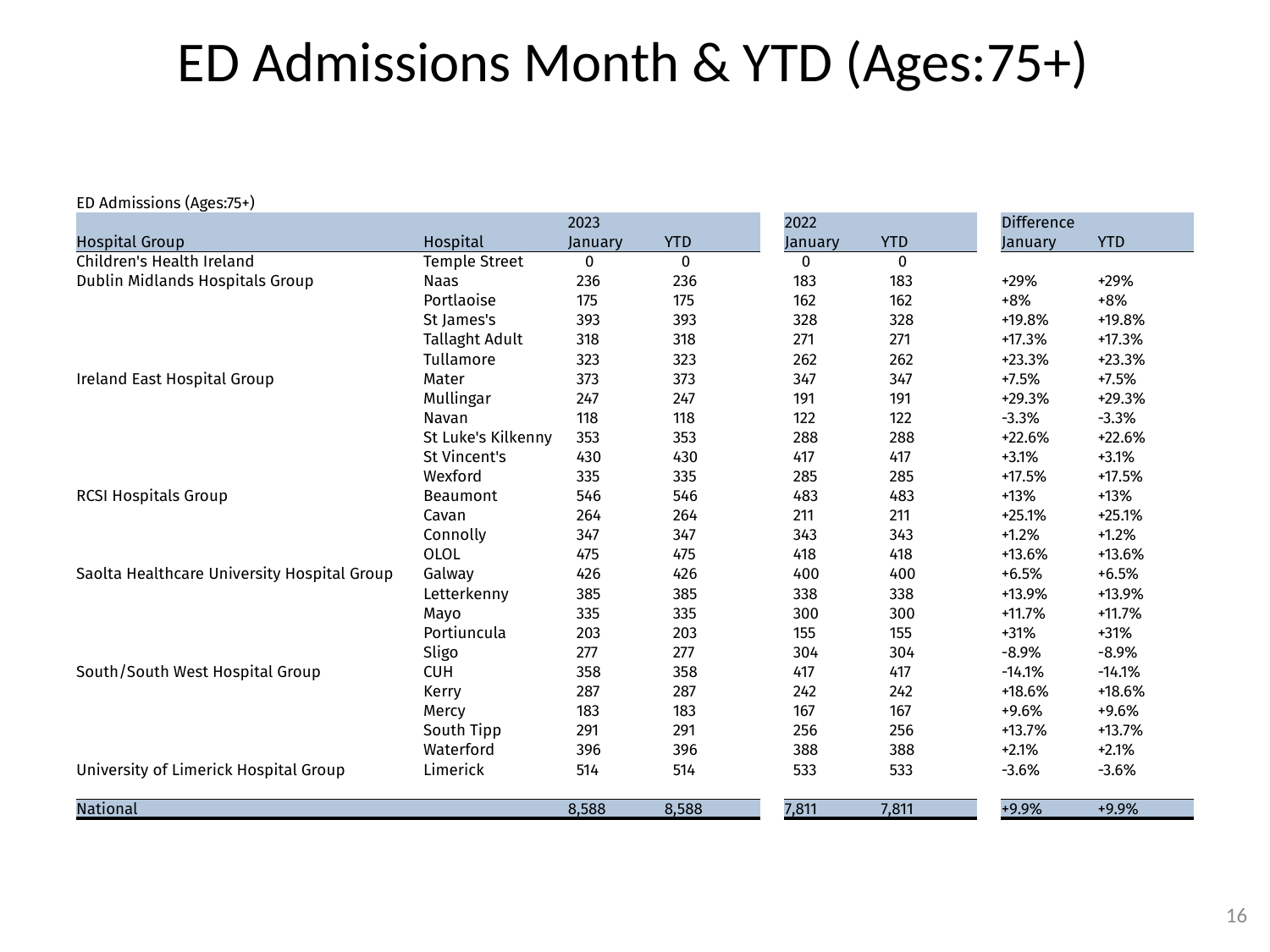

ED Admissions Month & YTD (Ages:75+)
| ED Admissions (Ages:75+) |  |  |  |  |  |  |  |  |  |
| --- | --- | --- | --- | --- | --- | --- | --- | --- | --- |
|  |  | 2023 |  |  | 2022 |  |  | Difference |  |
| Hospital Group | Hospital | January | YTD |  | January | YTD |  | January | YTD |
| Children's Health Ireland | Temple Street | 0 | 0 |  | 0 | 0 |  |  |  |
| Dublin Midlands Hospitals Group | Naas | 236 | 236 |  | 183 | 183 |  | +29% | +29% |
|  | Portlaoise | 175 | 175 |  | 162 | 162 |  | +8% | +8% |
|  | St James's | 393 | 393 |  | 328 | 328 |  | +19.8% | +19.8% |
|  | Tallaght Adult | 318 | 318 |  | 271 | 271 |  | +17.3% | +17.3% |
|  | Tullamore | 323 | 323 |  | 262 | 262 |  | +23.3% | +23.3% |
| Ireland East Hospital Group | Mater | 373 | 373 |  | 347 | 347 |  | +7.5% | +7.5% |
|  | Mullingar | 247 | 247 |  | 191 | 191 |  | +29.3% | +29.3% |
|  | Navan | 118 | 118 |  | 122 | 122 |  | -3.3% | -3.3% |
|  | St Luke's Kilkenny | 353 | 353 |  | 288 | 288 |  | +22.6% | +22.6% |
|  | St Vincent's | 430 | 430 |  | 417 | 417 |  | +3.1% | +3.1% |
|  | Wexford | 335 | 335 |  | 285 | 285 |  | +17.5% | +17.5% |
| RCSI Hospitals Group | Beaumont | 546 | 546 |  | 483 | 483 |  | +13% | +13% |
|  | Cavan | 264 | 264 |  | 211 | 211 |  | +25.1% | +25.1% |
|  | Connolly | 347 | 347 |  | 343 | 343 |  | +1.2% | +1.2% |
|  | OLOL | 475 | 475 |  | 418 | 418 |  | +13.6% | +13.6% |
| Saolta Healthcare University Hospital Group | Galway | 426 | 426 |  | 400 | 400 |  | +6.5% | +6.5% |
|  | Letterkenny | 385 | 385 |  | 338 | 338 |  | +13.9% | +13.9% |
|  | Mayo | 335 | 335 |  | 300 | 300 |  | +11.7% | +11.7% |
|  | Portiuncula | 203 | 203 |  | 155 | 155 |  | +31% | +31% |
|  | Sligo | 277 | 277 |  | 304 | 304 |  | -8.9% | -8.9% |
| South/South West Hospital Group | CUH | 358 | 358 |  | 417 | 417 |  | -14.1% | -14.1% |
|  | Kerry | 287 | 287 |  | 242 | 242 |  | +18.6% | +18.6% |
|  | Mercy | 183 | 183 |  | 167 | 167 |  | +9.6% | +9.6% |
|  | South Tipp | 291 | 291 |  | 256 | 256 |  | +13.7% | +13.7% |
|  | Waterford | 396 | 396 |  | 388 | 388 |  | +2.1% | +2.1% |
| University of Limerick Hospital Group | Limerick | 514 | 514 |  | 533 | 533 |  | -3.6% | -3.6% |
|  |  |  |  |  |  |  |  |  |  |
| National |  | 8,588 | 8,588 |  | 7,811 | 7,811 |  | +9.9% | +9.9% |
16